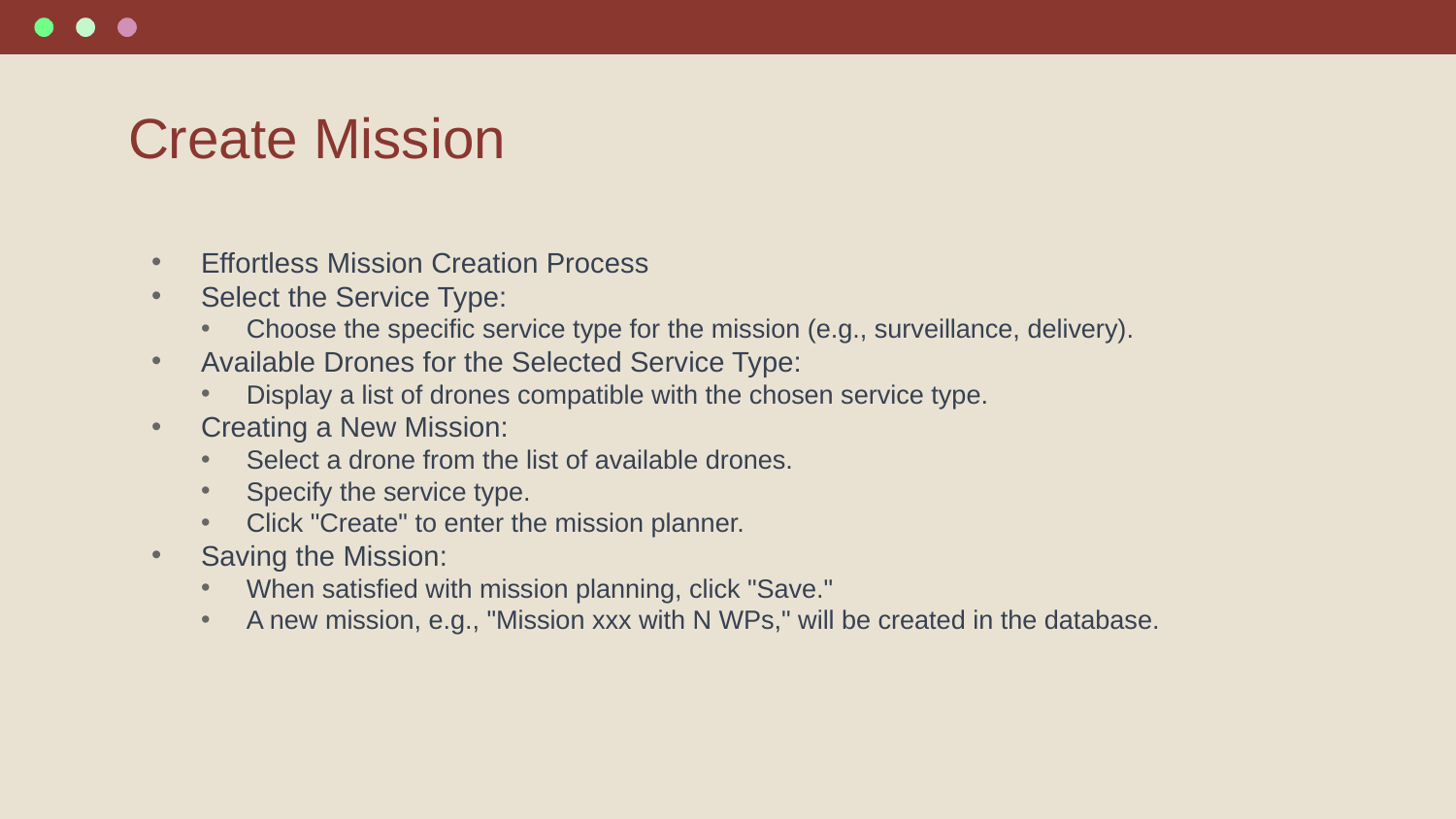

# Create Mission
Effortless Mission Creation Process
Select the Service Type:
Choose the specific service type for the mission (e.g., surveillance, delivery).
Available Drones for the Selected Service Type:
Display a list of drones compatible with the chosen service type.
Creating a New Mission:
Select a drone from the list of available drones.
Specify the service type.
Click "Create" to enter the mission planner.
Saving the Mission:
When satisfied with mission planning, click "Save."
A new mission, e.g., "Mission xxx with N WPs," will be created in the database.